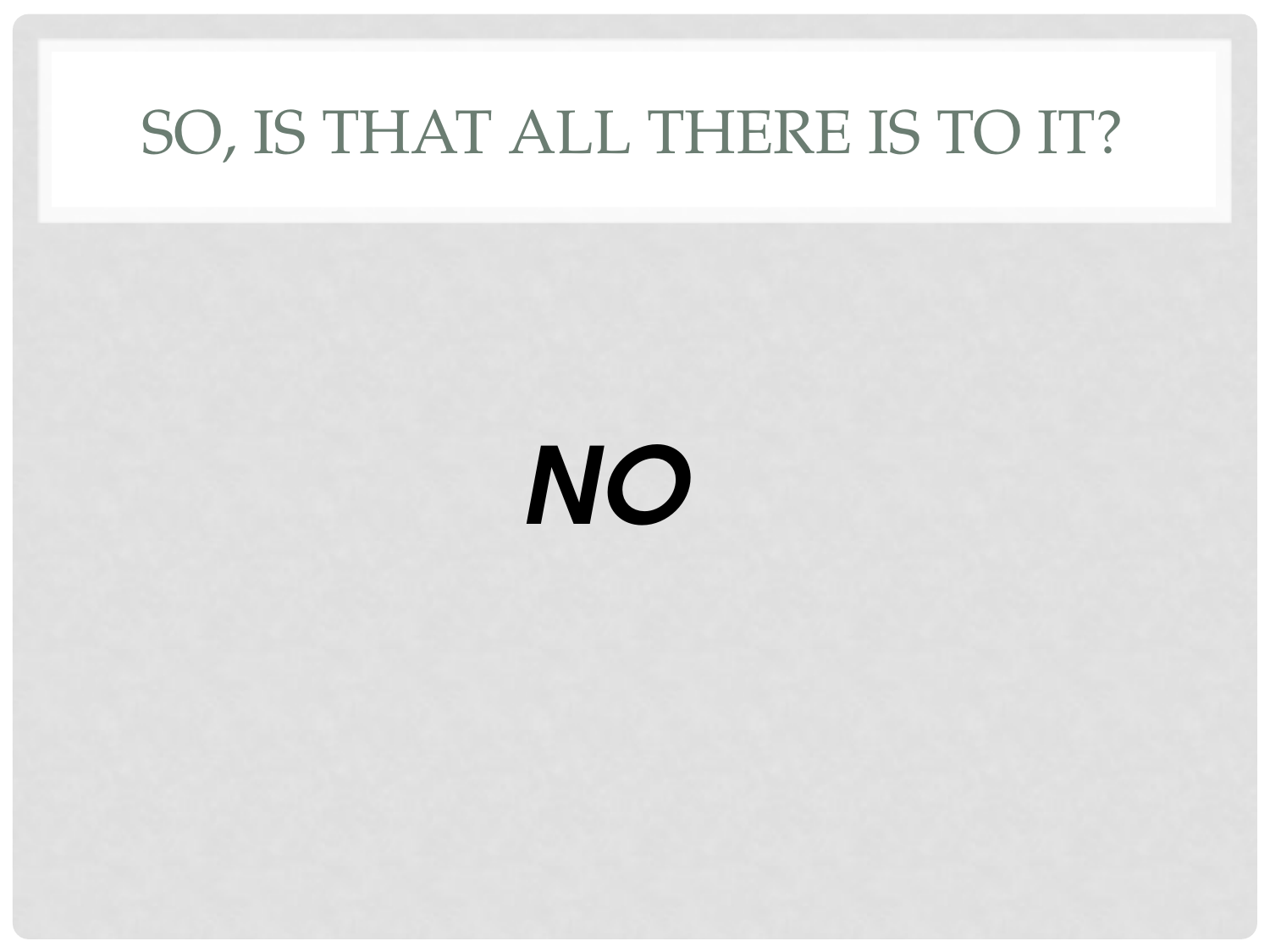

# So, is that all there is to it?
NO